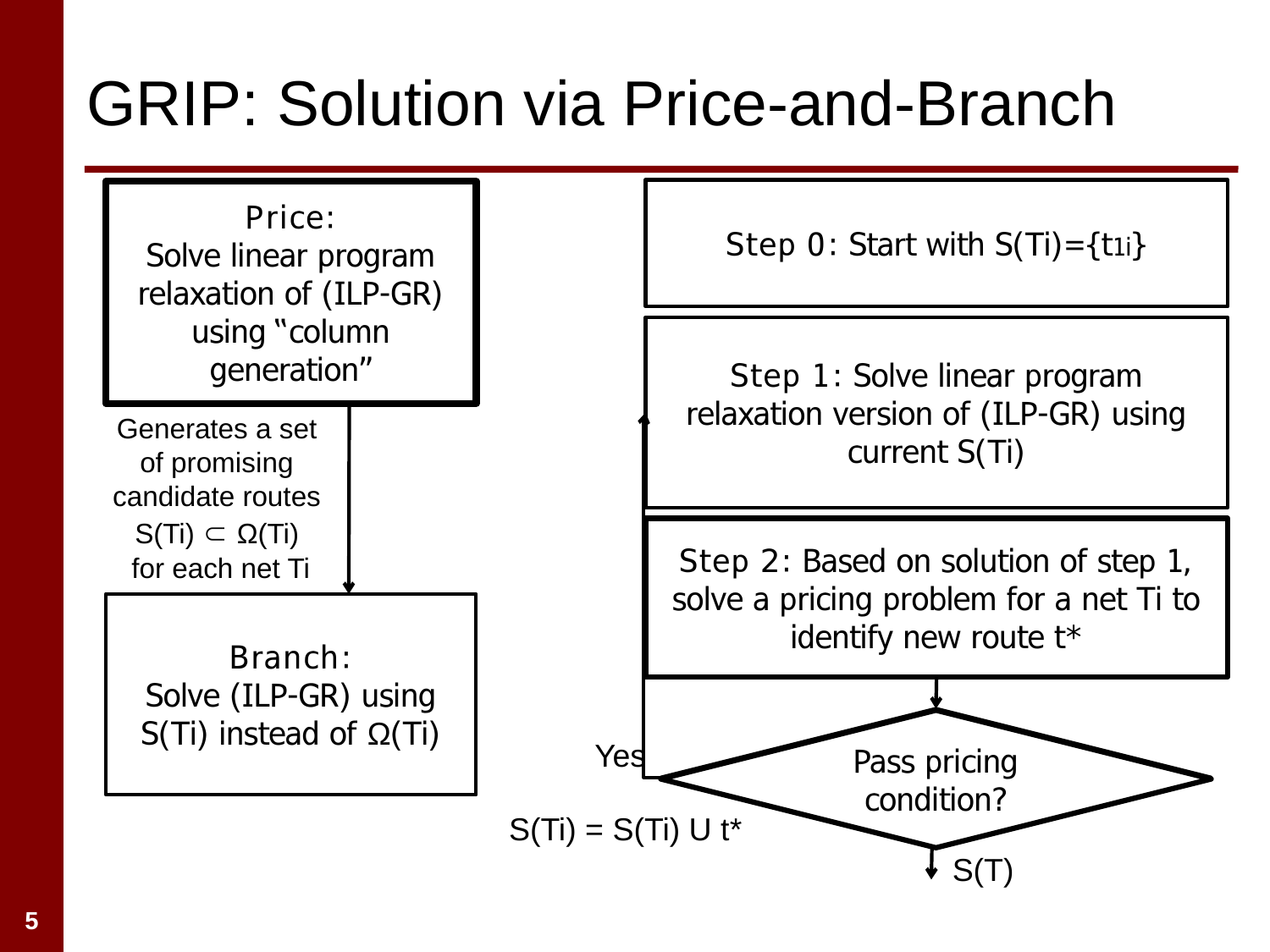

# GRIP: Solution via Price-and-Branch
Step 0: Start with S(Ti)={t1i}
Price:
Solve linear program relaxation of (ILP-GR) using “column generation”

Step 1: Solve linear program relaxation version of (ILP-GR) using current S(Ti)
Generates a set of promising candidate routes S(Ti) ⊂ Ω(Ti)
 for each net Ti
Step 2: Based on solution of step 1, solve pricing problem for each net to identify new route t*
Step 2: Based on solution of step 1, solve a pricing problem for a net Ti to identify new route t*
Branch:
Solve (ILP-GR) using S(Ti) instead of Ω(Ti)
Pass pricing condition?
Pass pricing condition?
Yes
S(Ti) = S(Ti) U t*
S(T)